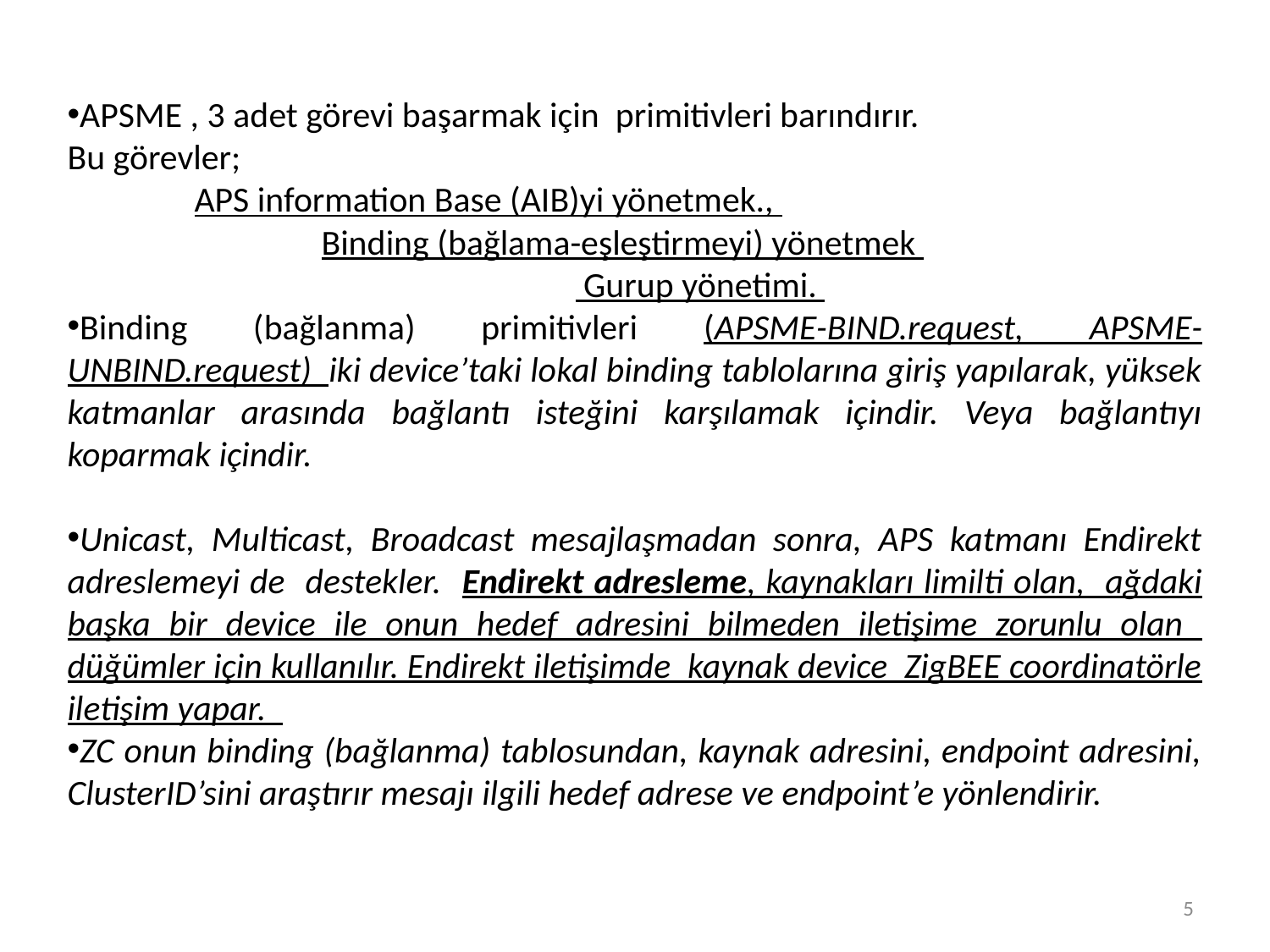

APSME , 3 adet görevi başarmak için  primitivleri barındırır.
Bu görevler;
	APS information Base (AIB)yi yönetmek.,
		Binding (bağlama-eşleştirmeyi) yönetmek
				 Gurup yönetimi.
Binding (bağlanma) primitivleri (APSME-BIND.request, APSME-UNBIND.request)  iki device’taki lokal binding tablolarına giriş yapılarak, yüksek katmanlar arasında bağlantı isteğini karşılamak içindir. Veya bağlantıyı koparmak içindir.

Unicast, Multicast, Broadcast mesajlaşmadan sonra, APS katmanı Endirekt adreslemeyi de  destekler.  Endirekt adresleme, kaynakları limilti olan,  ağdaki başka bir device ile onun hedef adresini bilmeden iletişime zorunlu olan  düğümler için kullanılır. Endirekt iletişimde  kaynak device  ZigBEE coordinatörle iletişim yapar.
ZC onun binding (bağlanma) tablosundan, kaynak adresini, endpoint adresini, ClusterID’sini araştırır mesajı ilgili hedef adrese ve endpoint’e yönlendirir.
5